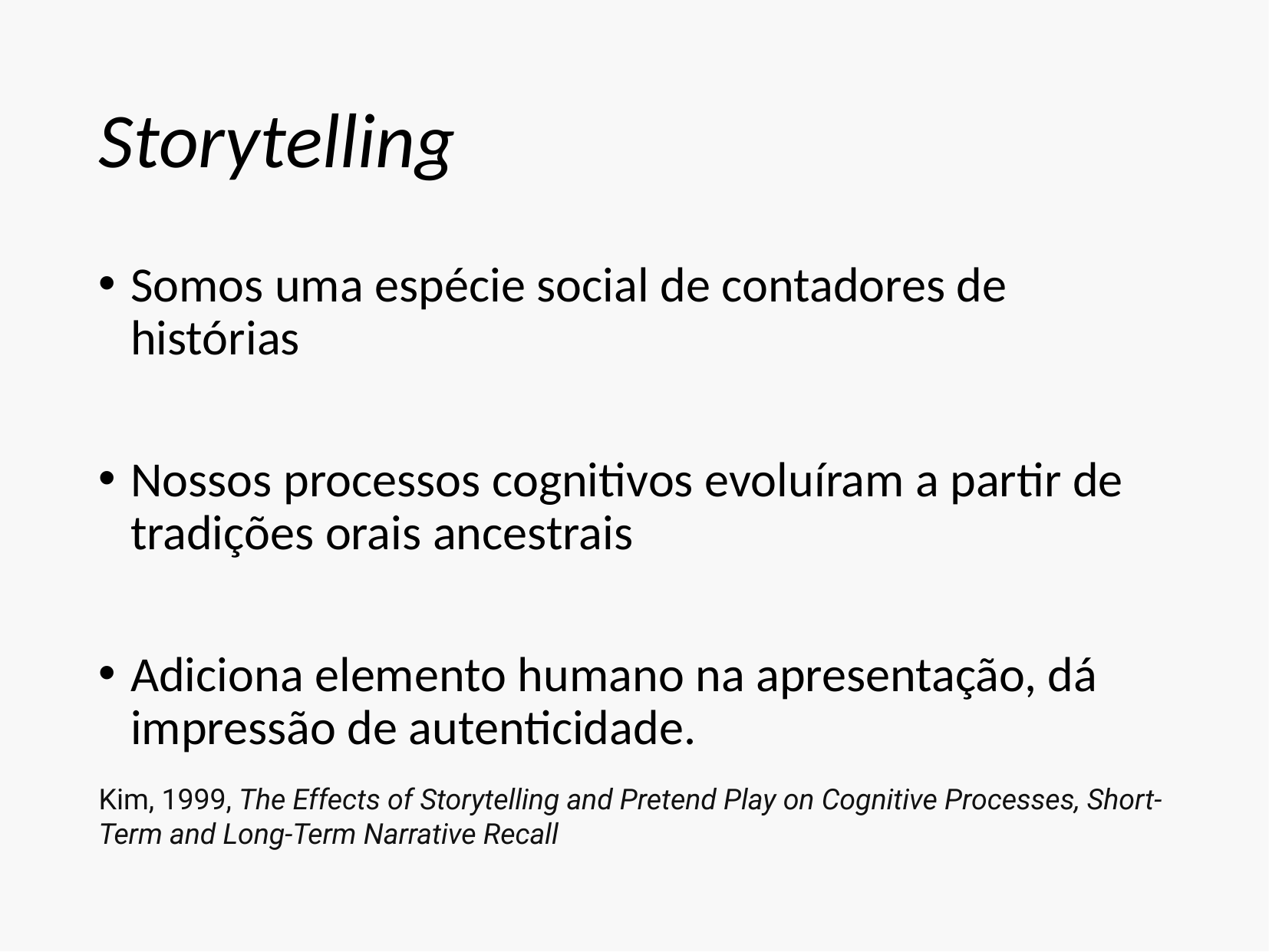

# Storytelling
Somos uma espécie social de contadores de histórias

Nossos processos cognitivos evoluíram a partir de tradições orais ancestrais

Adiciona elemento humano na apresentação, dá impressão de autenticidade.

Kim, 1999, The Effects of Storytelling and Pretend Play on Cognitive Processes, Short-Term and Long-Term Narrative Recall